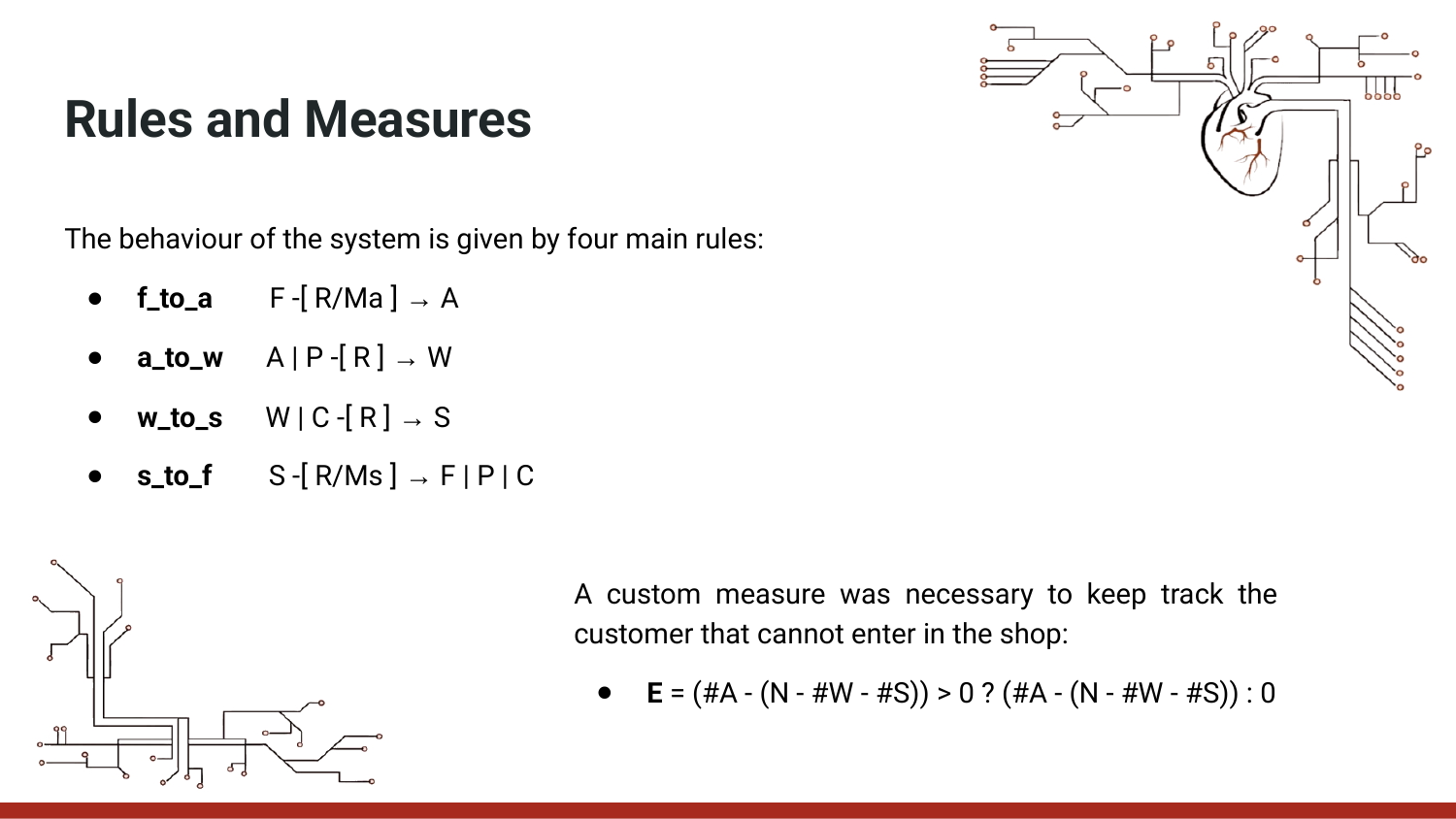

Rules and Measures
The behaviour of the system is given by four main rules:
f_to_a        F -[ R/Ma ] → A
a_to_w      A | P -[ R ] → W
w_to_s      W | C -[ R ] → S
s_to_f        S -[ R/Ms ] → F | P | C

A custom measure was necessary to keep track the  customer that cannot enter in the shop:
E = (#A - (N - #W - #S)) > 0 ? (#A - (N - #W - #S)) : 0